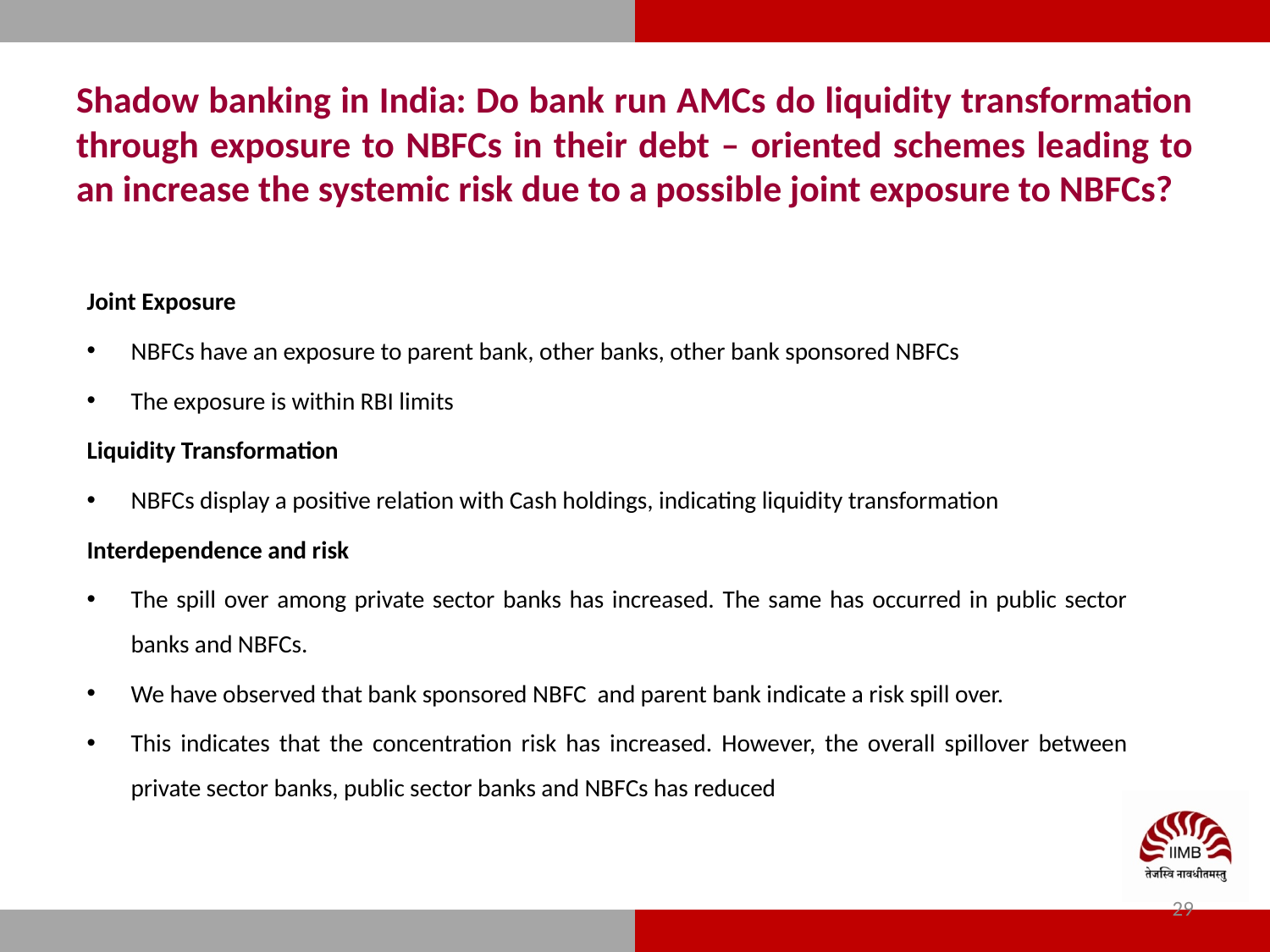

# Shadow banking in India: Do bank run AMCs do liquidity transformation through exposure to NBFCs in their debt – oriented schemes leading to an increase the systemic risk due to a possible joint exposure to NBFCs?
Joint Exposure
NBFCs have an exposure to parent bank, other banks, other bank sponsored NBFCs
The exposure is within RBI limits
Liquidity Transformation
NBFCs display a positive relation with Cash holdings, indicating liquidity transformation
Interdependence and risk
The spill over among private sector banks has increased. The same has occurred in public sector banks and NBFCs.
We have observed that bank sponsored NBFC  and parent bank indicate a risk spill over.
This indicates that the concentration risk has increased. However, the overall spillover between private sector banks, public sector banks and NBFCs has reduced
29